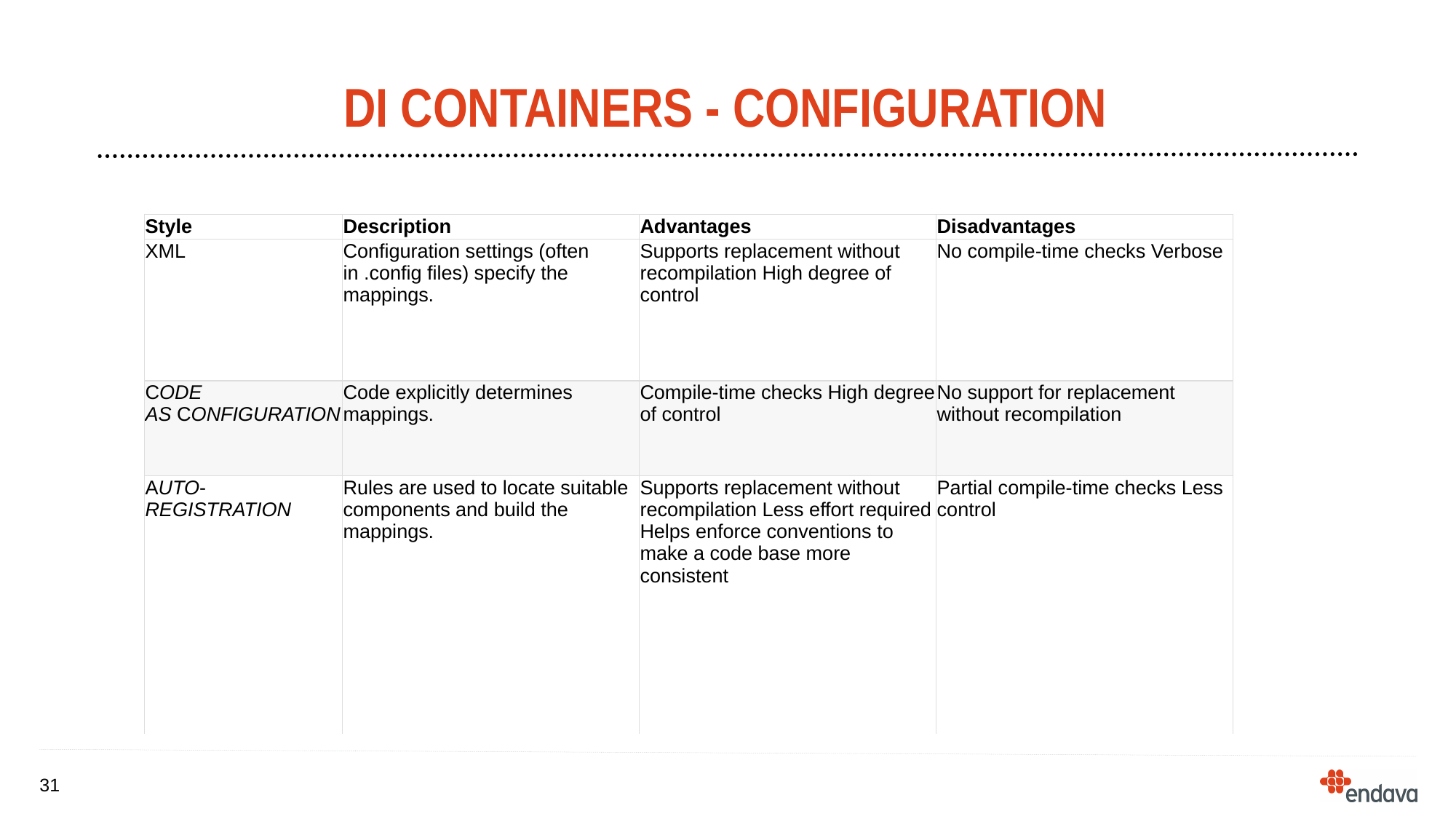

# Di containers - Configuration
| Style | Description | Advantages | Disadvantages |
| --- | --- | --- | --- |
| XML | Configuration settings (often in .config files) specify the mappings. | Supports replacement without recompilation High degree of control | No compile-time checks Verbose |
| CODE AS CONFIGURATION | Code explicitly determines mappings. | Compile-time checks High degree of control | No support for replacement without recompilation |
| AUTO-REGISTRATION | Rules are used to locate suitable components and build the mappings. | Supports replacement without recompilation Less effort required Helps enforce conventions to make a code base more consistent | Partial compile-time checks Less control |